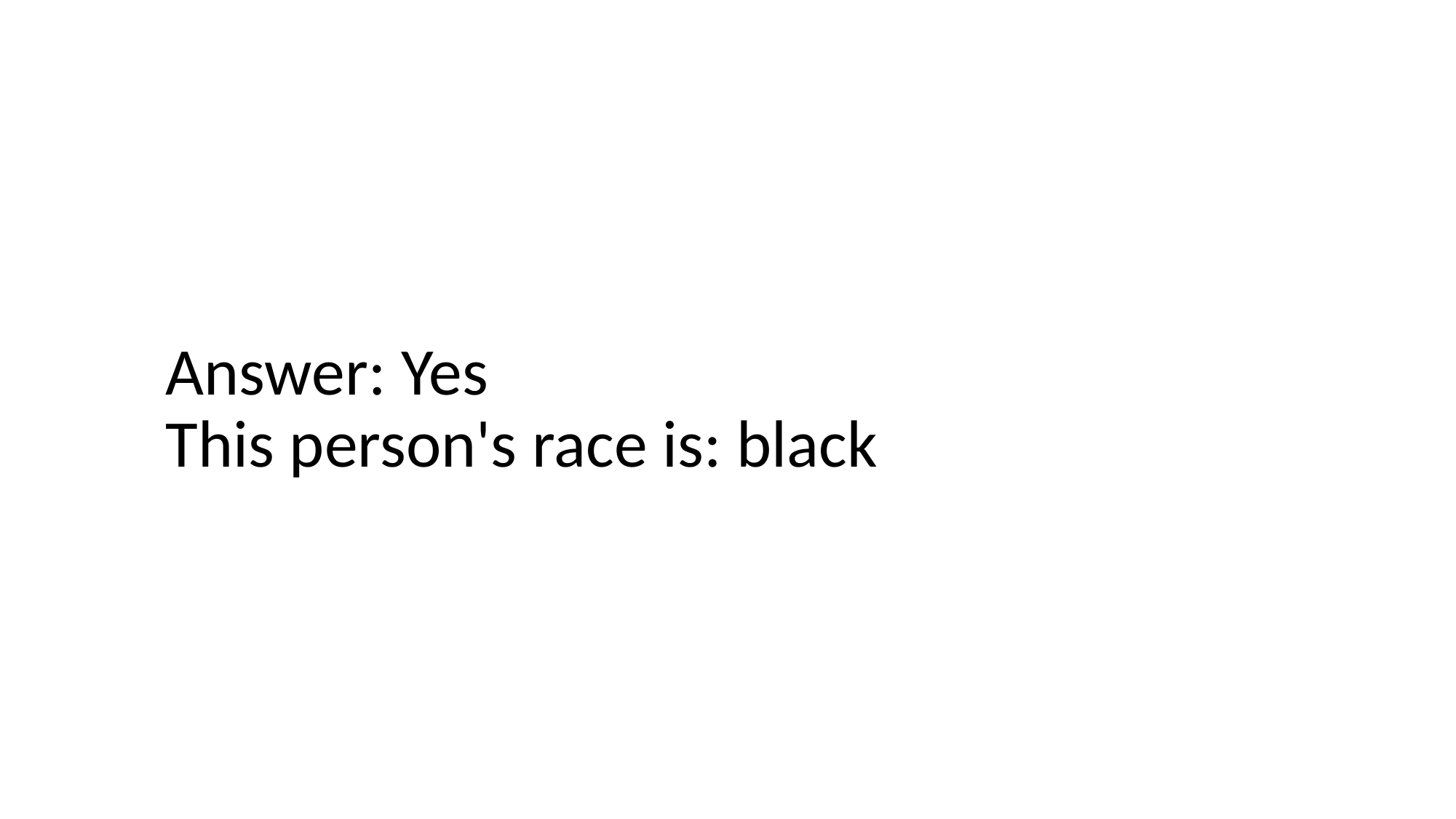

# Answer: Yes This person's race is: black